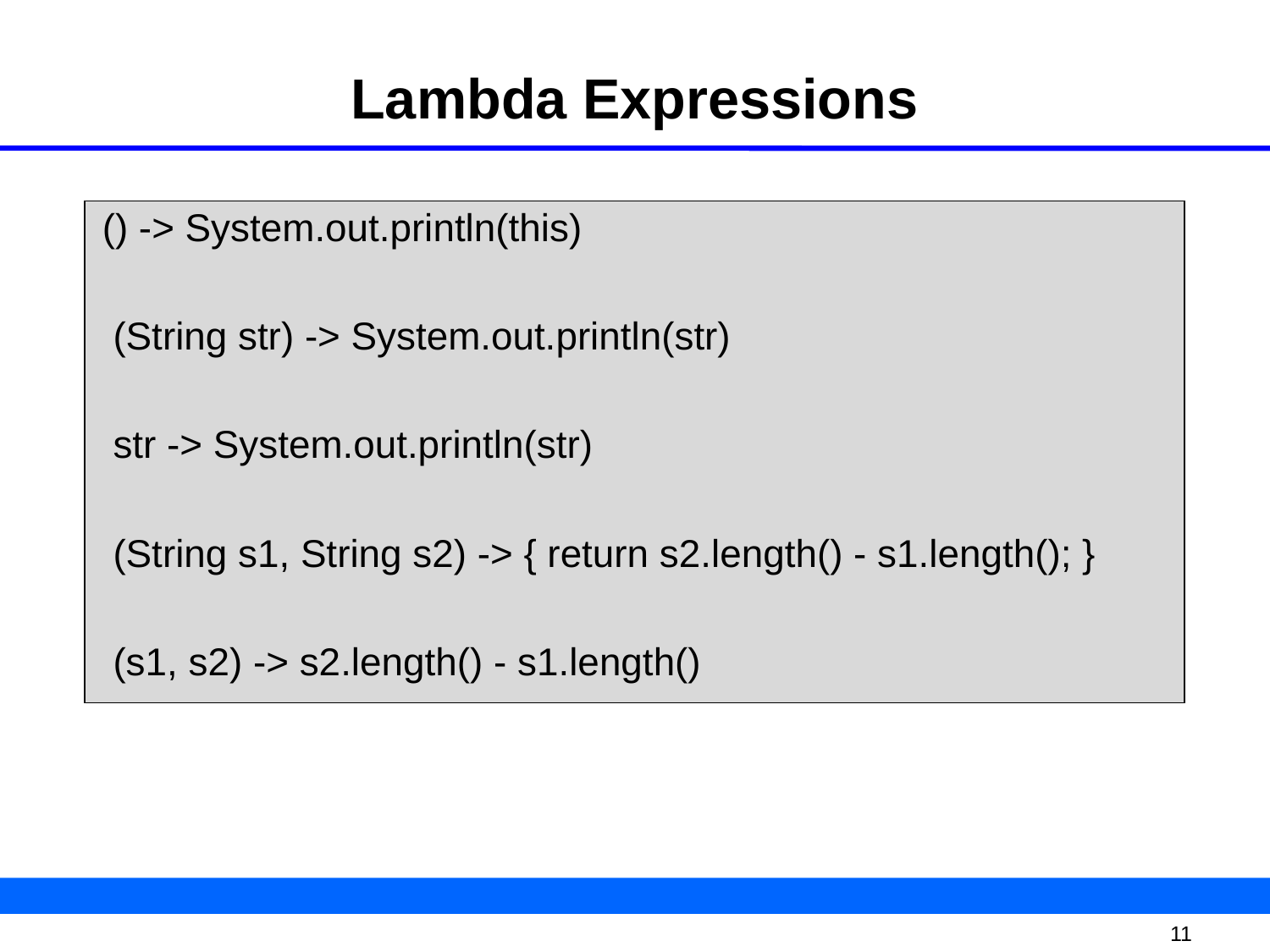

# Lambda Expressions
() -> System.out.println(this)

 (String str) -> System.out.println(str)

 str -> System.out.println(str)

 (String s1, String s2) -> { return s2.length() - s1.length(); }

 (s1, s2) -> s2.length() - s1.length()